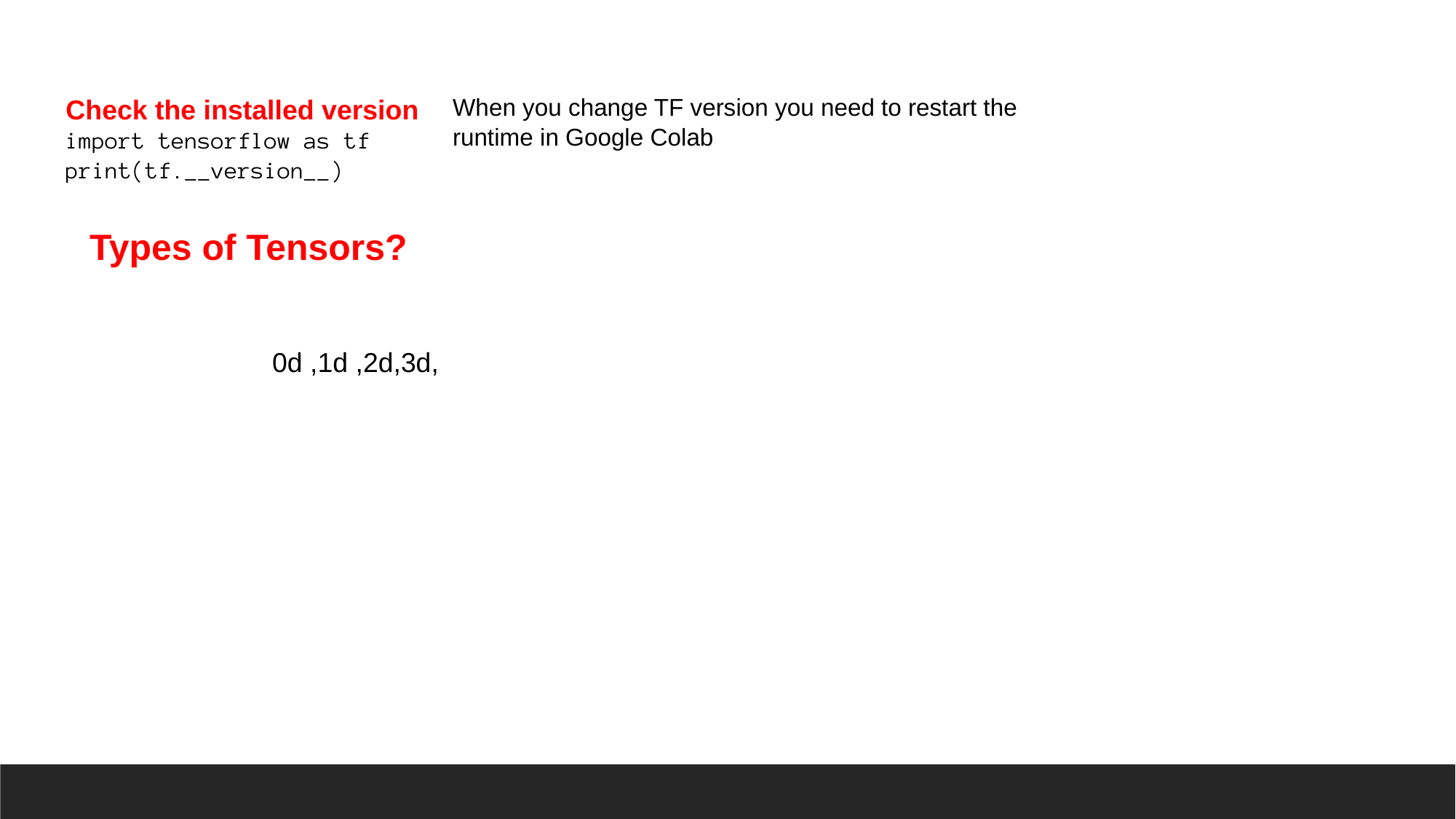

Check the installed version
import tensorflow as tf
print(tf.__version__)
When you change TF version you need to restart the runtime in Google Colab
Types of Tensors?
0d ,1d ,2d,3d,